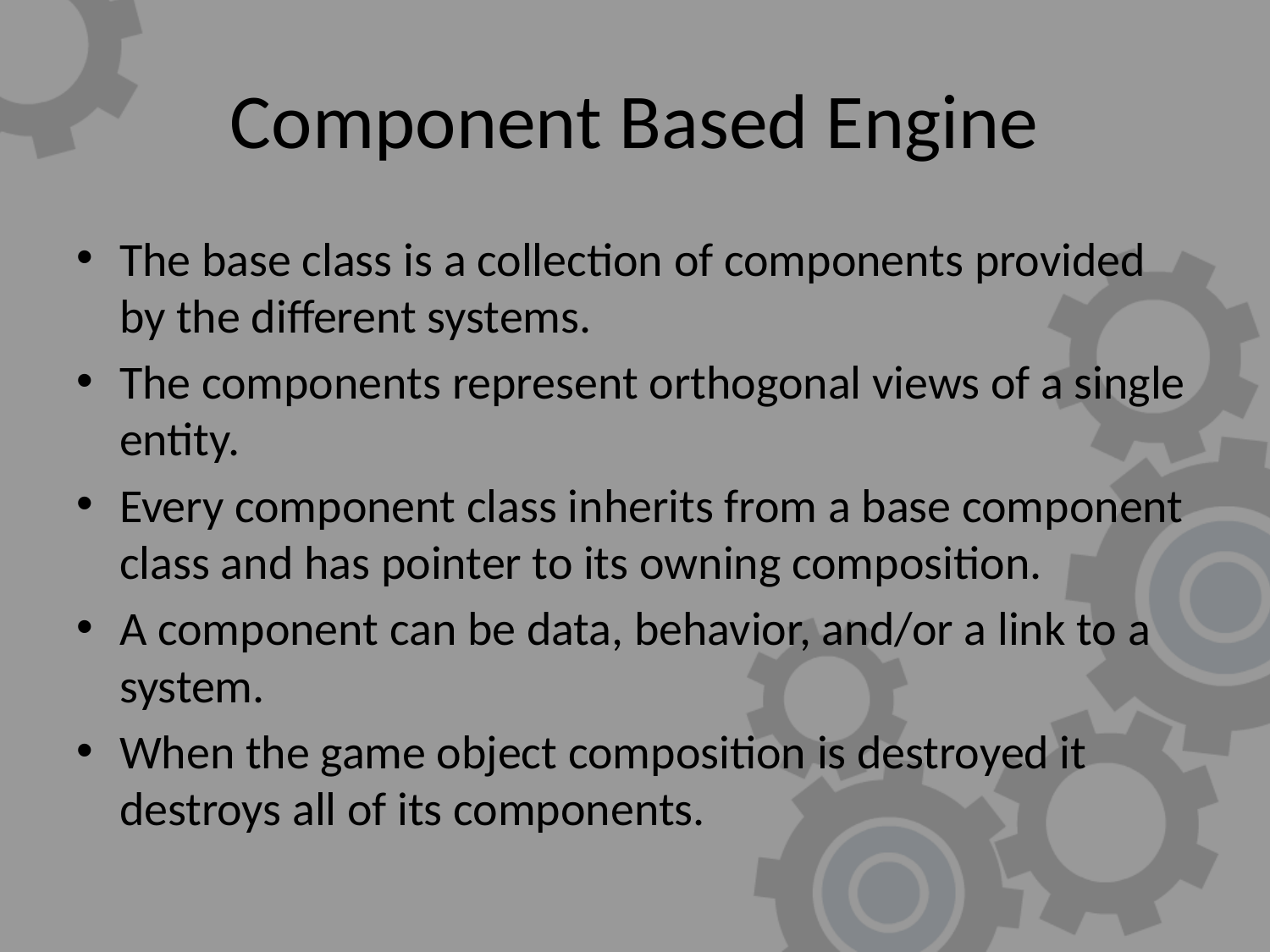

# Component Based Engine
The base class is a collection of components provided by the different systems.
The components represent orthogonal views of a single entity.
Every component class inherits from a base component class and has pointer to its owning composition.
A component can be data, behavior, and/or a link to a system.
When the game object composition is destroyed it destroys all of its components.